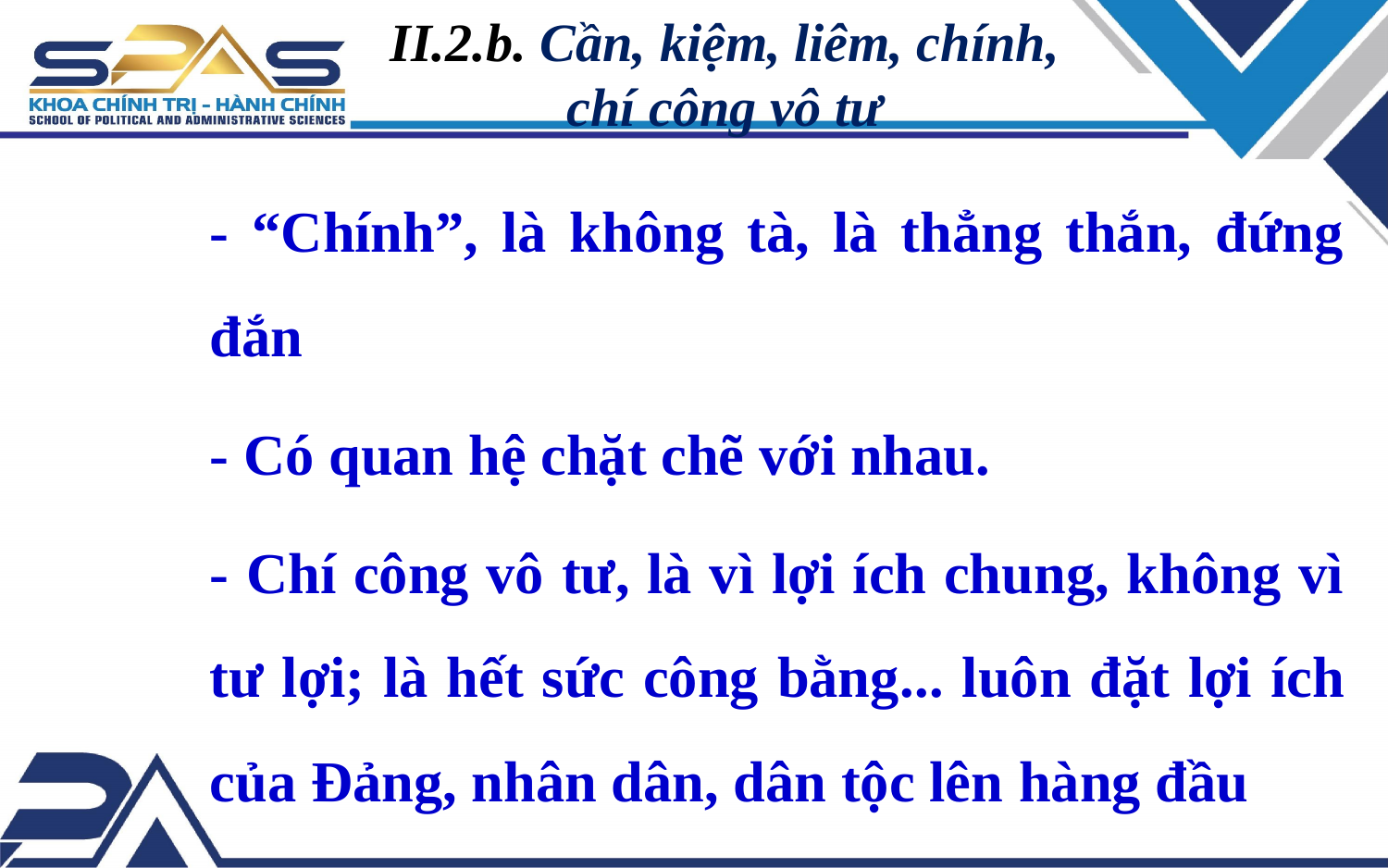

II.2.b. Cần, kiệm, liêm, chính,
chí công vô tư

- “Chính”, là không tà, là thẳng thắn, đứng đắn
- Có quan hệ chặt chẽ với nhau.
- Chí công vô tư, là vì lợi ích chung, không vì tư lợi; là hết sức công bằng... luôn đặt lợi ích của Đảng, nhân dân, dân tộc lên hàng đầu